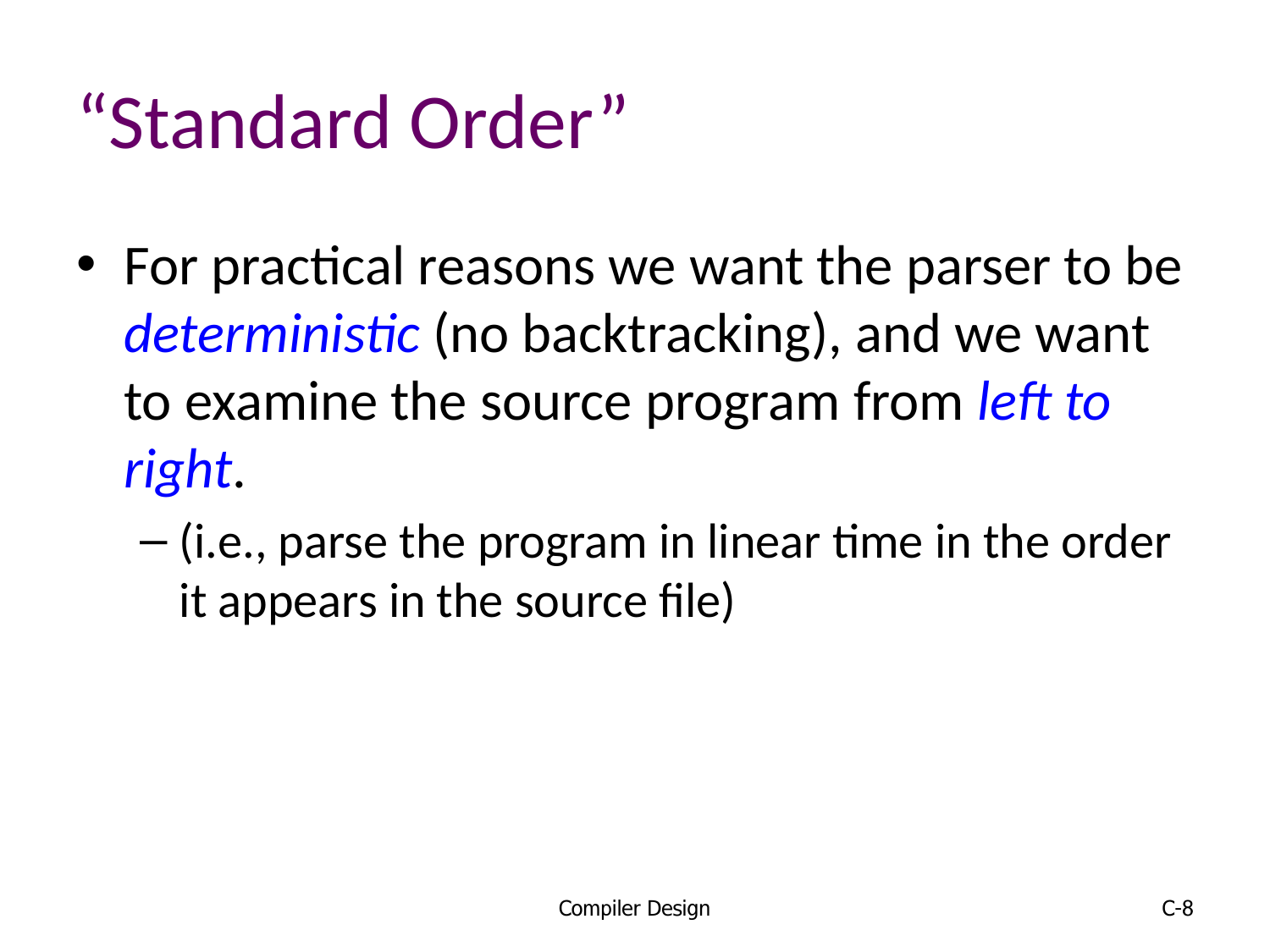

# “Standard Order”
For practical reasons we want the parser to be deterministic (no backtracking), and we want to examine the source program from left to right.
(i.e., parse the program in linear time in the order it appears in the source file)
Compiler Design
C-8